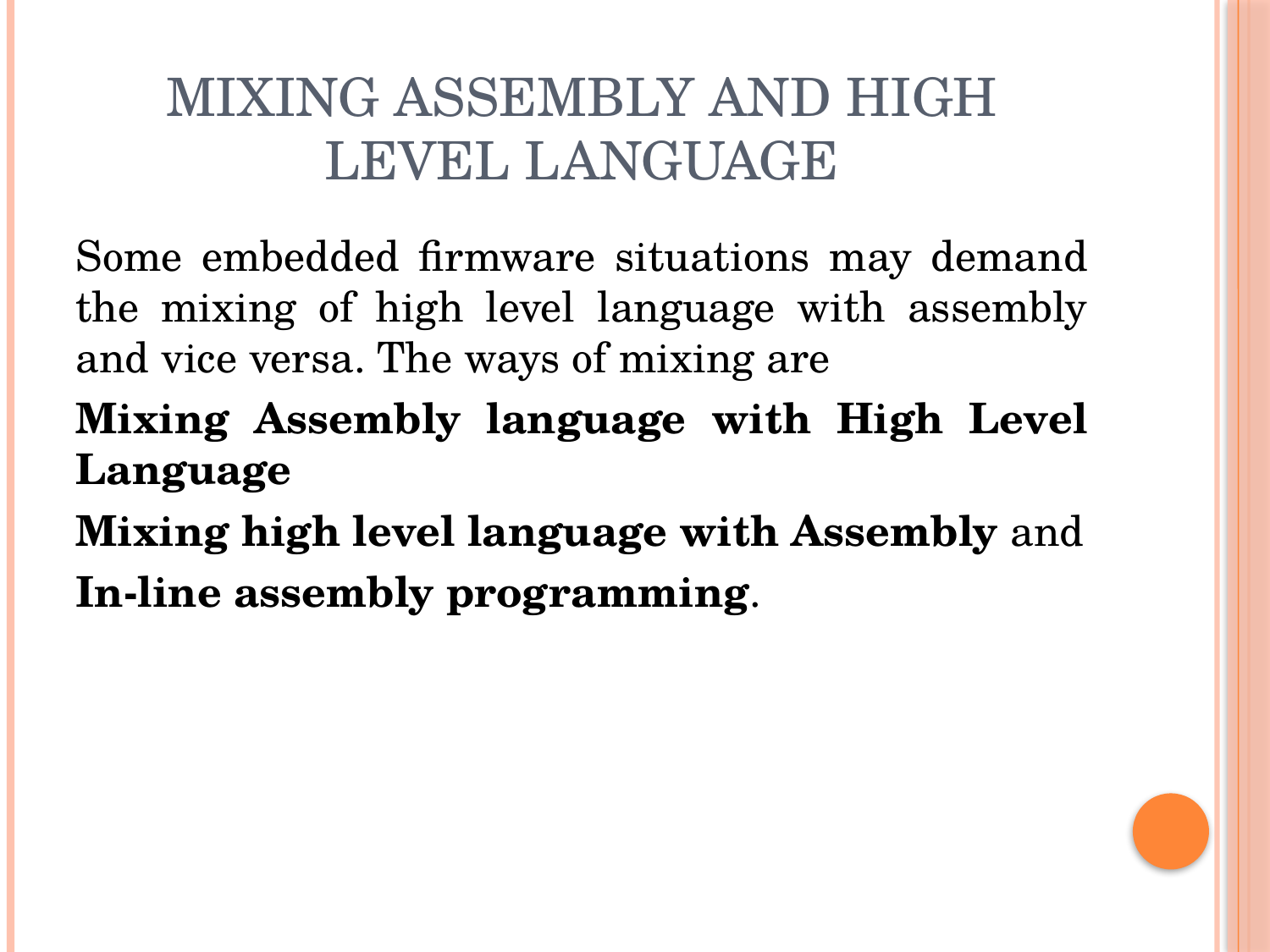

# Mixing Assembly and High Level Language
Some embedded firmware situations may demand the mixing of high level language with assembly and vice versa. The ways of mixing are
Mixing Assembly language with High Level Language
Mixing high level language with Assembly and
In-line assembly programming.